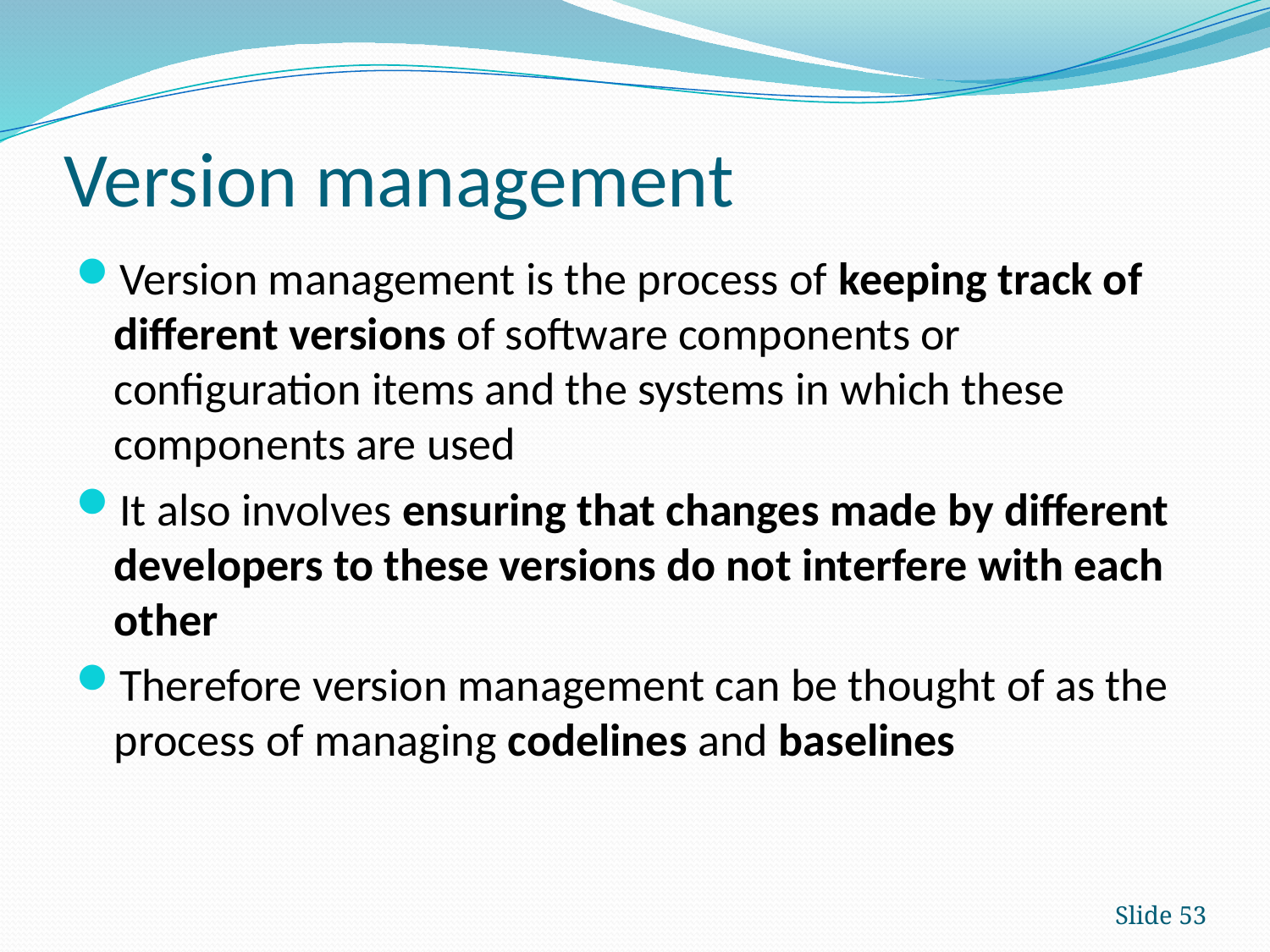

# Version management
Version management is the process of keeping track of different versions of software components or configuration items and the systems in which these components are used
It also involves ensuring that changes made by different developers to these versions do not interfere with each other
Therefore version management can be thought of as the process of managing codelines and baselines

Slide 53